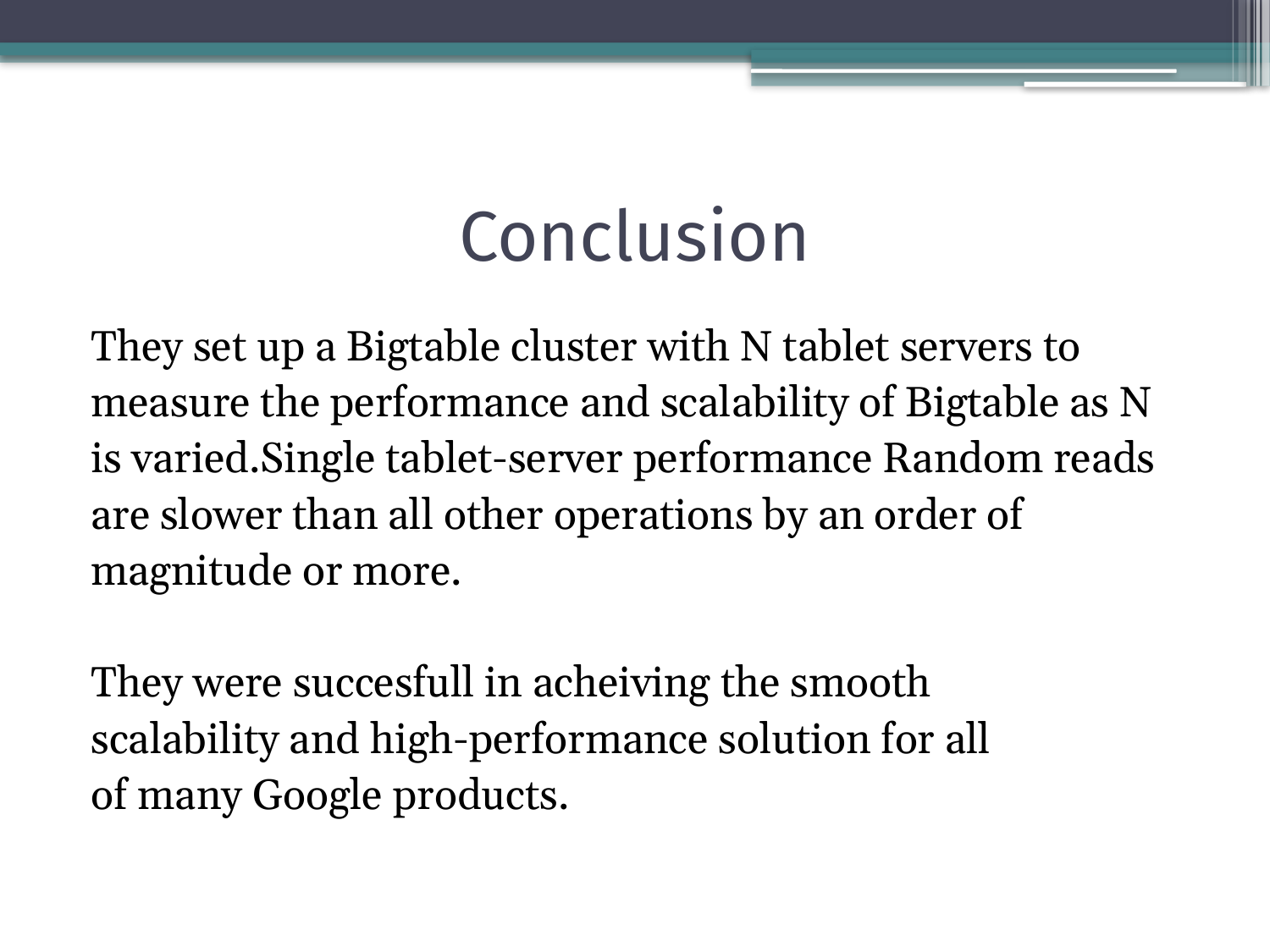

# Conclusion
They set up a Bigtable cluster with N tablet servers to
measure the performance and scalability of Bigtable as N
is varied.Single tablet-server performance Random reads
are slower than all other operations by an order of
magnitude or more.

They were succesfull in acheiving the smooth
scalability and high-performance solution for all
of many Google products.